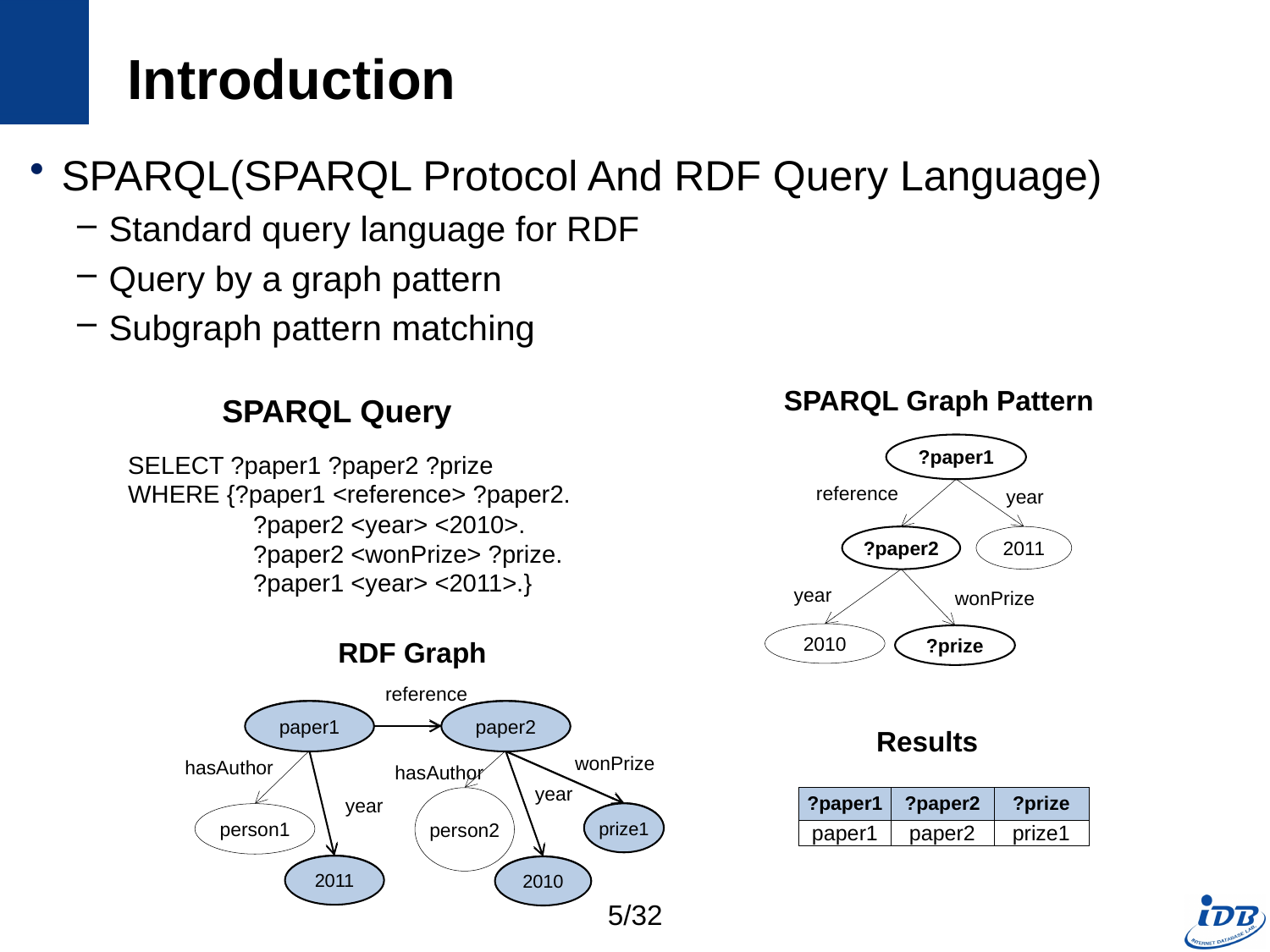

# Introduction
SPARQL(SPARQL Protocol And RDF Query Language)
Standard query language for RDF
Query by a graph pattern
Subgraph pattern matching

SPARQL Graph Pattern
SPARQL Query
?paper1
SELECT ?paper1 ?paper2 ?prize
WHERE {?paper1 <reference> ?paper2.
	?paper2 <year> <2010>.
	?paper2 <wonPrize> ?prize.
	?paper1 <year> <2011>.}
reference
year
?paper2
2011
year
wonPrize
2010
?prize
RDF Graph
reference
paper1
paper2
wonPrize
hasAuthor
hasAuthor
year
year
prize1
person1
person2
2011
2010
paper1
paper2
prize1
2011
2010
Results
| ?paper1 | ?paper2 | ?prize |
| --- | --- | --- |
| paper1 | paper2 | prize1 |
5/32